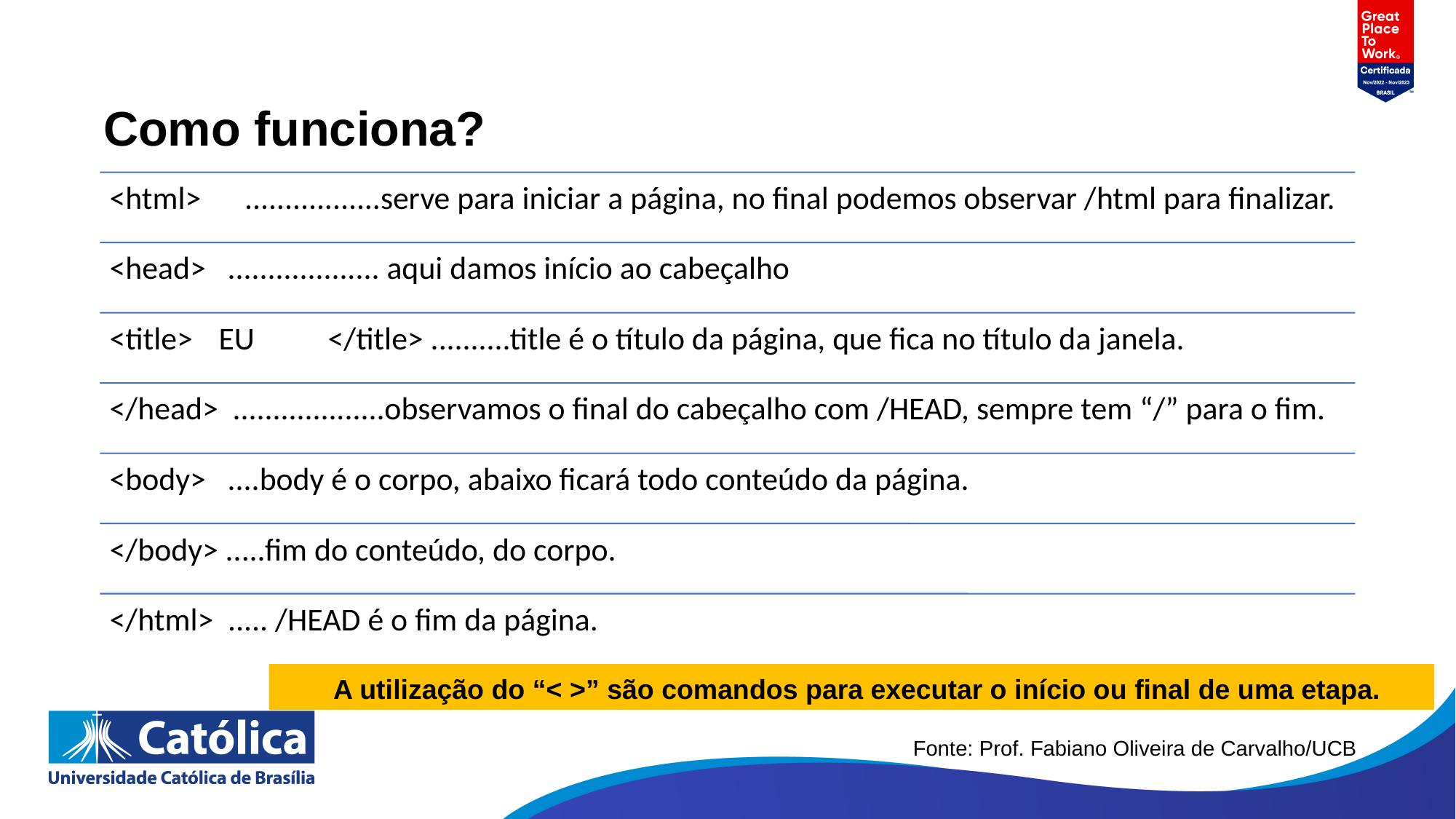

# Como funciona?
<html>      .................serve para iniciar a página, no final podemos observar /html para finalizar.
<head>   ................... aqui damos início ao cabeçalho
<title>	EU	</title> ..........title é o título da página, que fica no título da janela.
</head>  ...................observamos o final do cabeçalho com /HEAD, sempre tem “/” para o fim.
<body>   ....body é o corpo, abaixo ficará todo conteúdo da página.
</body> .....fim do conteúdo, do corpo.
</html>  ..... /HEAD é o fim da página.
A utilização do “< >” são comandos para executar o início ou final de uma etapa.
Fonte: Prof. Fabiano Oliveira de Carvalho/UCB